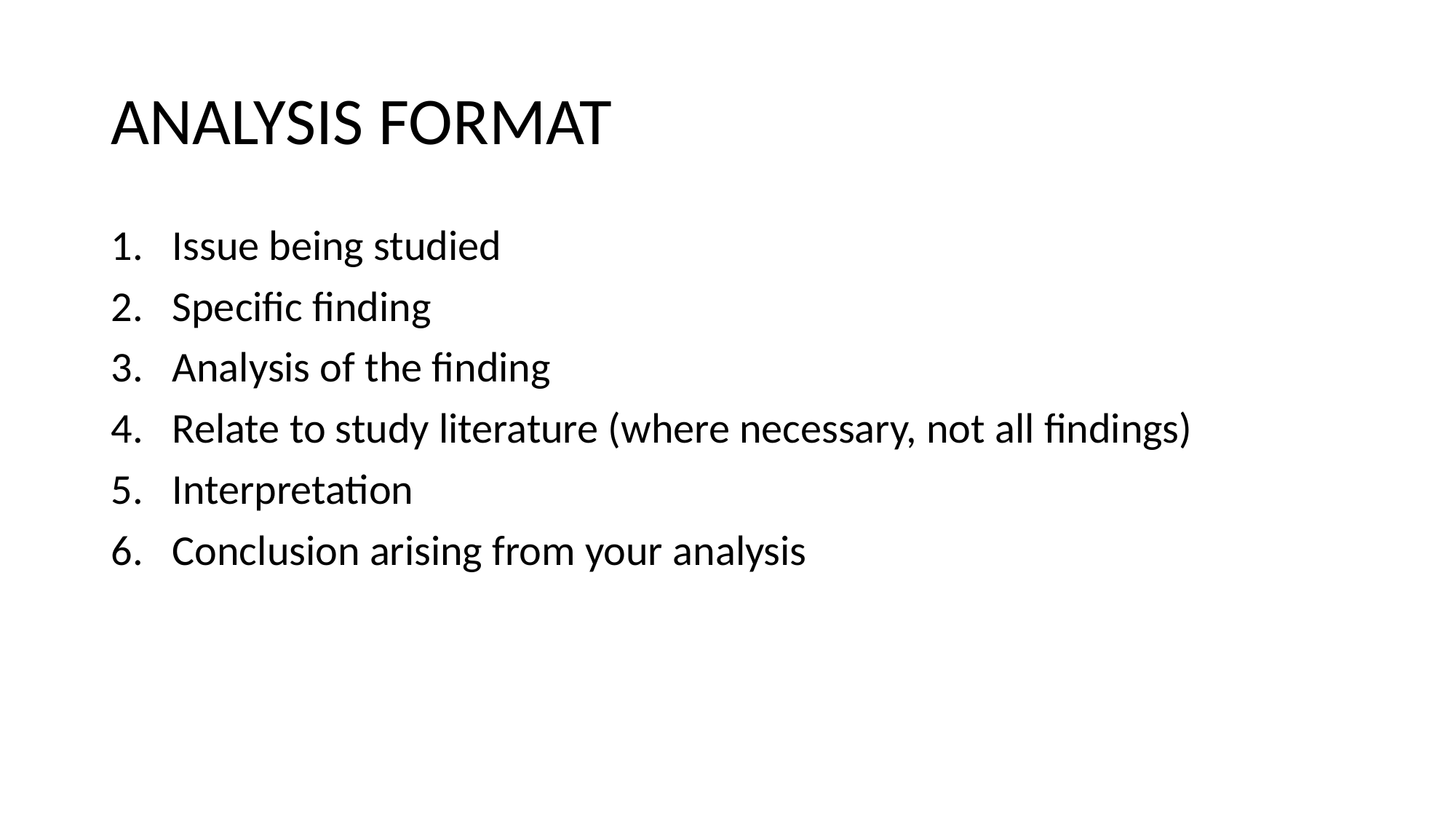

# ANALYSIS FORMAT
Issue being studied
Specific finding
Analysis of the finding
Relate to study literature (where necessary, not all findings)
Interpretation
Conclusion arising from your analysis